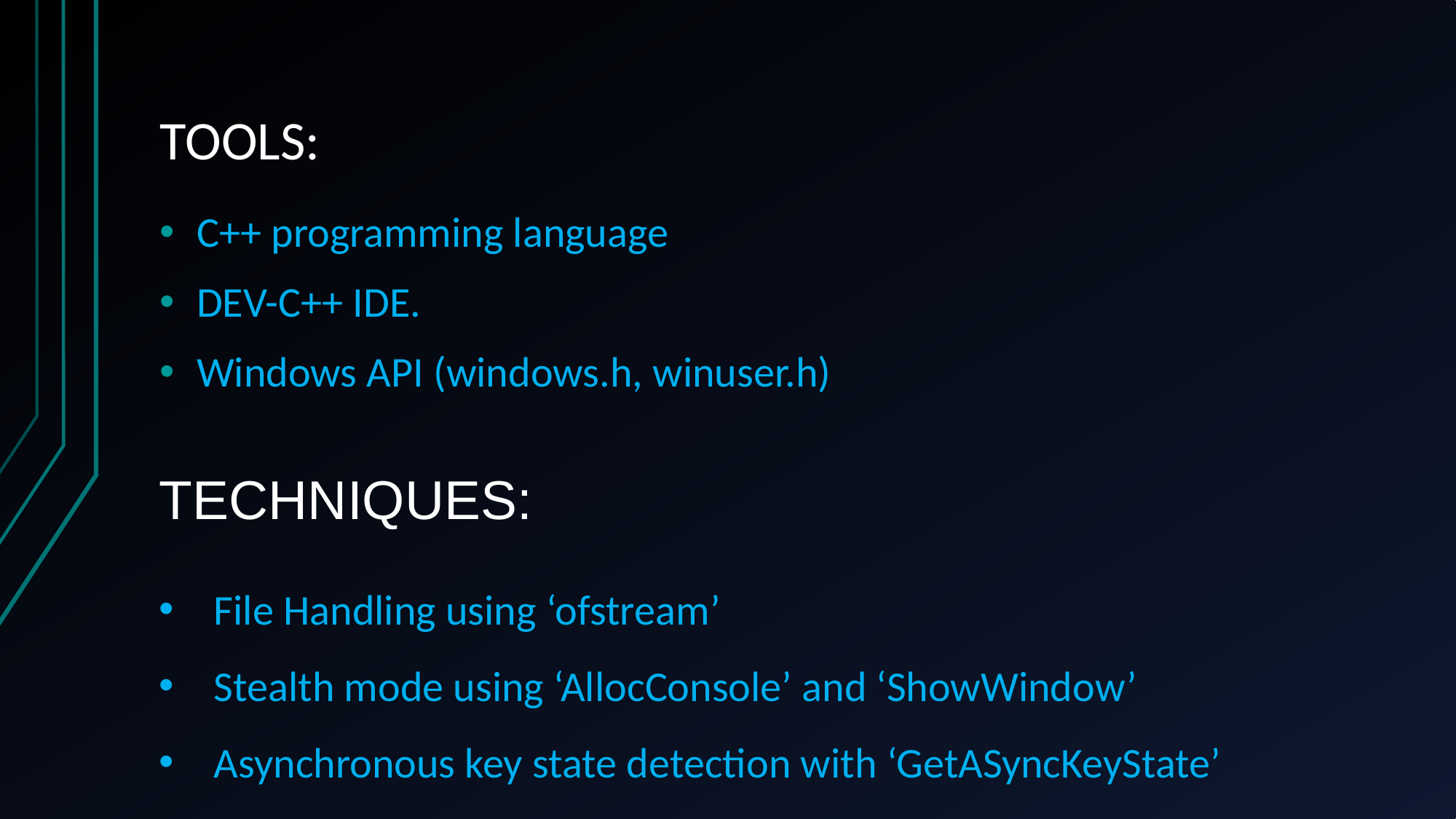

# TOOLS:
C++ programming language
DEV-C++ IDE.
Windows API (windows.h, winuser.h)
TECHNIQUES:
File Handling using ‘ofstream’
Stealth mode using ‘AllocConsole’ and ‘ShowWindow’
Asynchronous key state detection with ‘GetASyncKeyState’